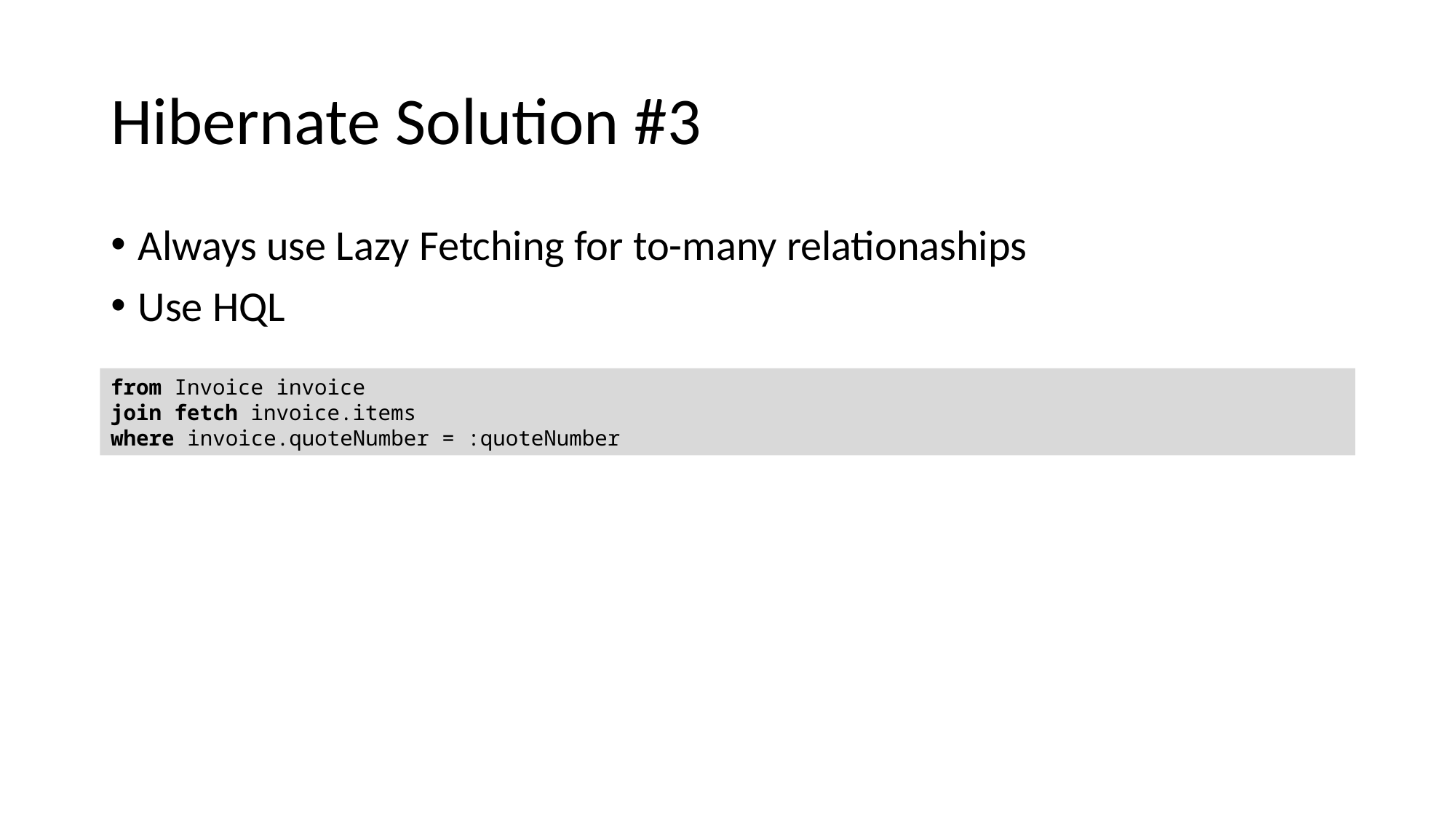

# Hibernate Solution #3
Always use Lazy Fetching for to-many relationaships
Use HQL
from Invoice invoice
join fetch invoice.items
where invoice.quoteNumber = :quoteNumber